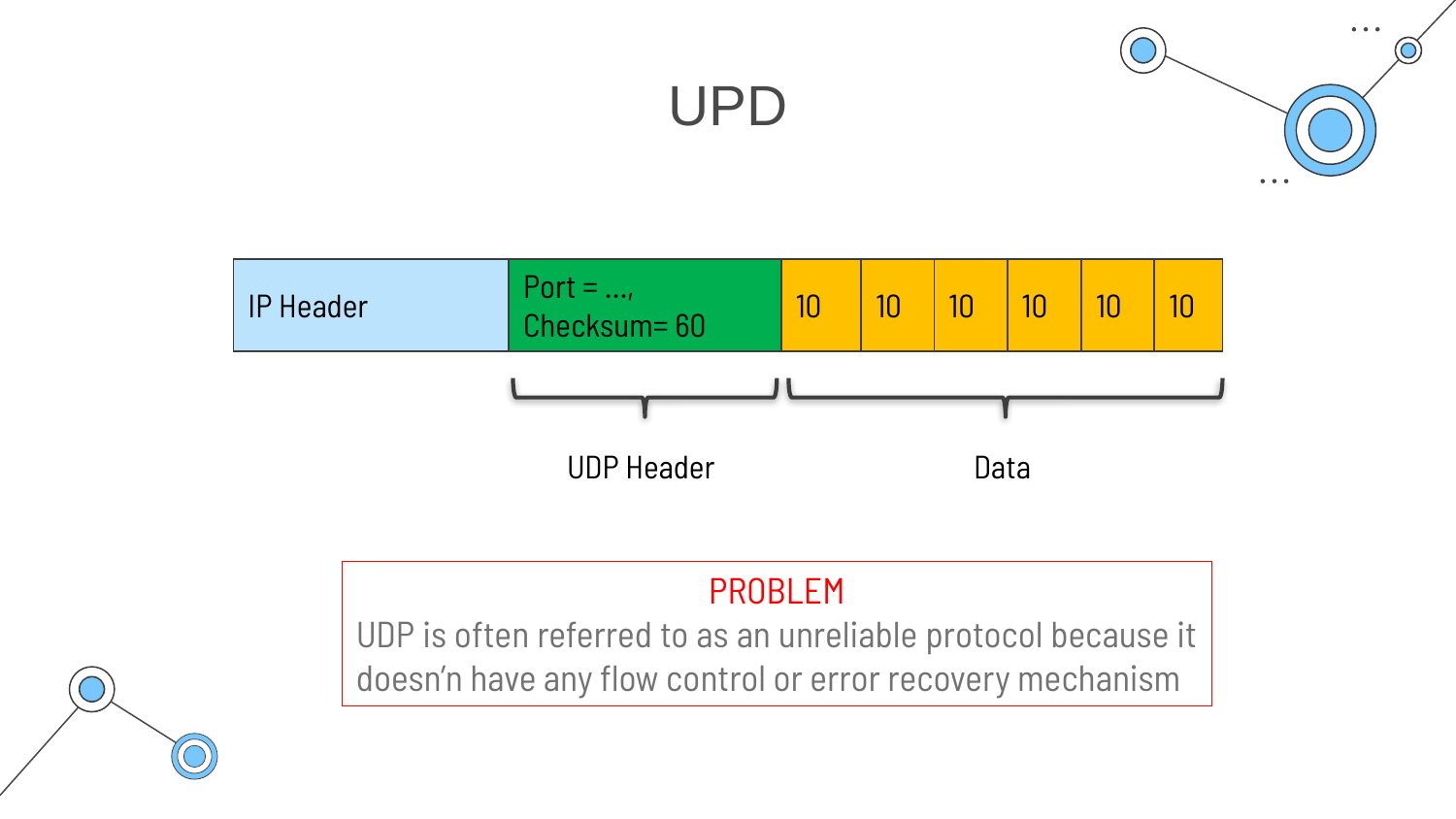

# UPD

| IP Header | Port = …, Checksum= 60 | 10 | 10 | 10 | 10 | 10 | 10 |
| --- | --- | --- | --- | --- | --- | --- | --- |

Data
UDP Header
PROBLEM
UDP is often referred to as an unreliable protocol because it doesn’n have any flow control or error recovery mechanism